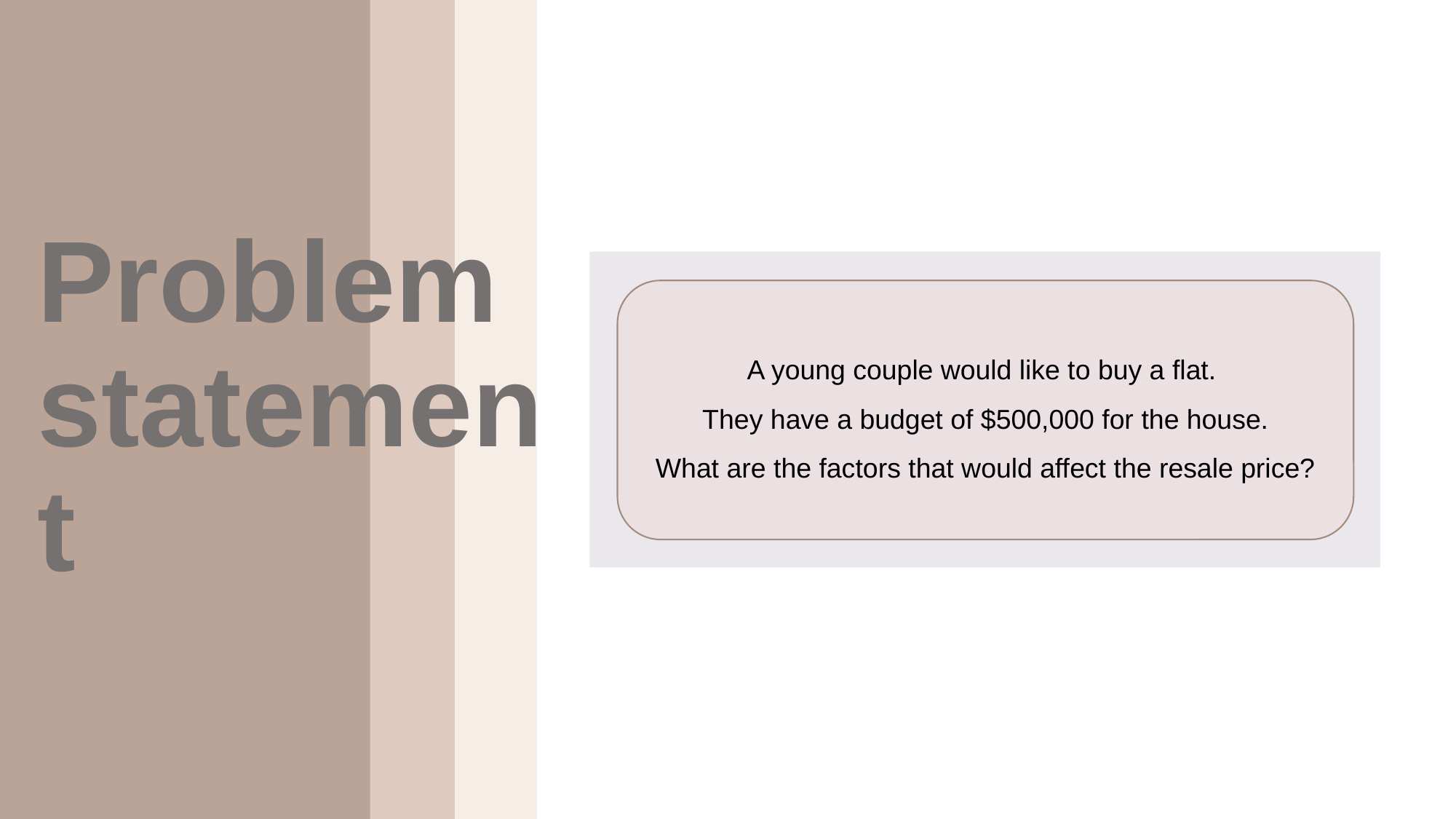

A young couple would like to buy a flat.
They have a budget of $500,000 for the house.
What are the factors that would affect the resale price?
# Problem statement